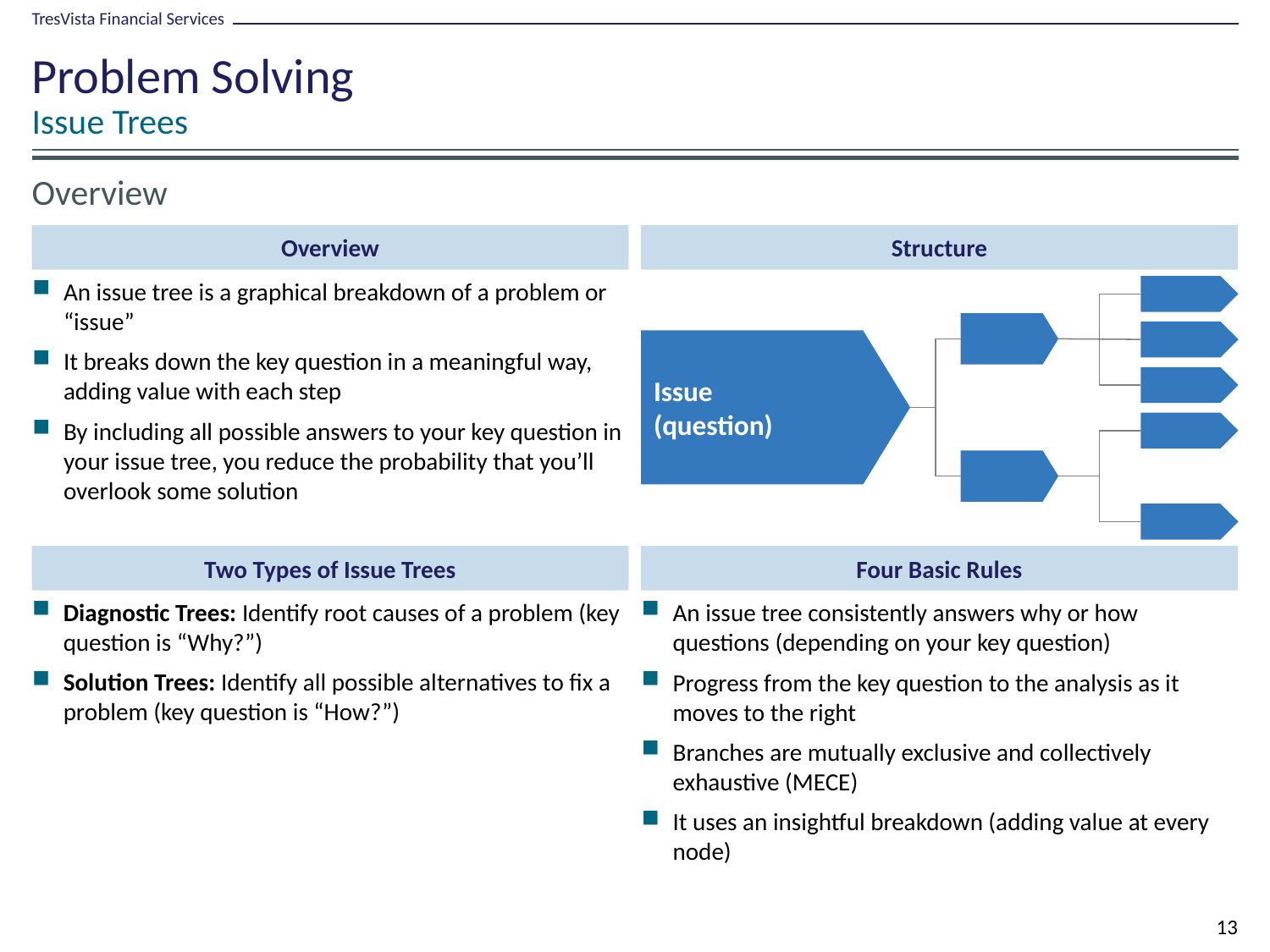

# Problem Solving
Issue Trees
Overview
Overview
Structure
An issue tree is a graphical breakdown of a problem or “issue”
It breaks down the key question in a meaningful way, adding value with each step
By including all possible answers to your key question in your issue tree, you reduce the probability that you’ll overlook some solution

Issue
(question)

Two Types of Issue Trees
Four Basic Rules
Diagnostic Trees: Identify root causes of a problem (key question is “Why?”)
Solution Trees: Identify all possible alternatives to fix a problem (key question is “How?”)

An issue tree consistently answers why or how questions (depending on your key question)
Progress from the key question to the analysis as it moves to the right
Branches are mutually exclusive and collectively exhaustive (MECE)
It uses an insightful breakdown (adding value at every node)

13